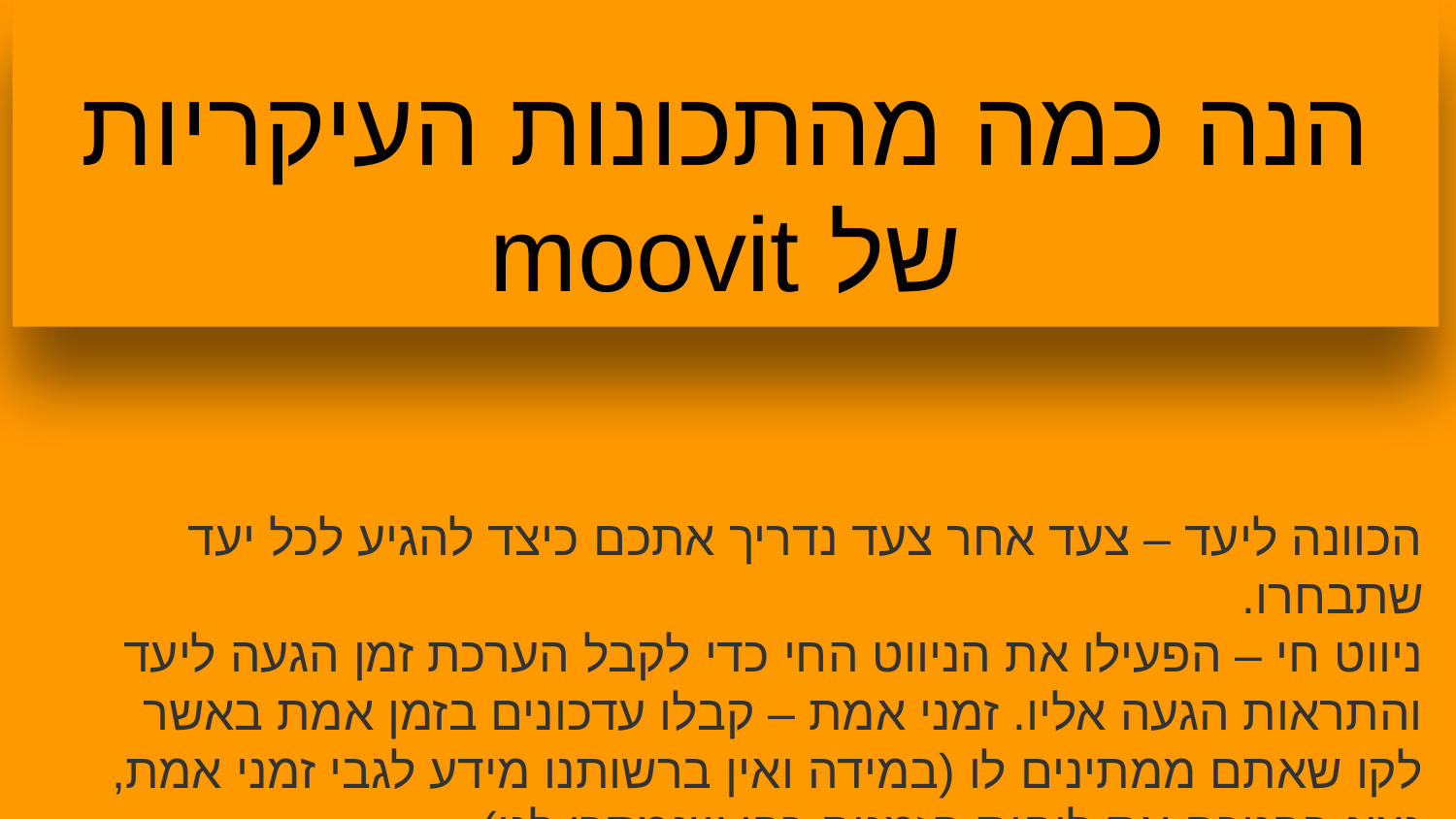

# הנה כמה מהתכונות העיקריות של moovit
הכוונה ליעד – צעד אחר צעד נדריך אתכם כיצד להגיע לכל יעד שתבחרו.
ניווט חי – הפעילו את הניווט החי כדי לקבל הערכת זמן הגעה ליעד והתראות הגעה אליו. זמני אמת – קבלו עדכונים בזמן אמת באשר לקו שאתם ממתינים לו (במידה ואין ברשותנו מידע לגבי זמני אמת, נציג בפניכם את לוחות הזמנים כפי שנמסרו לנו).